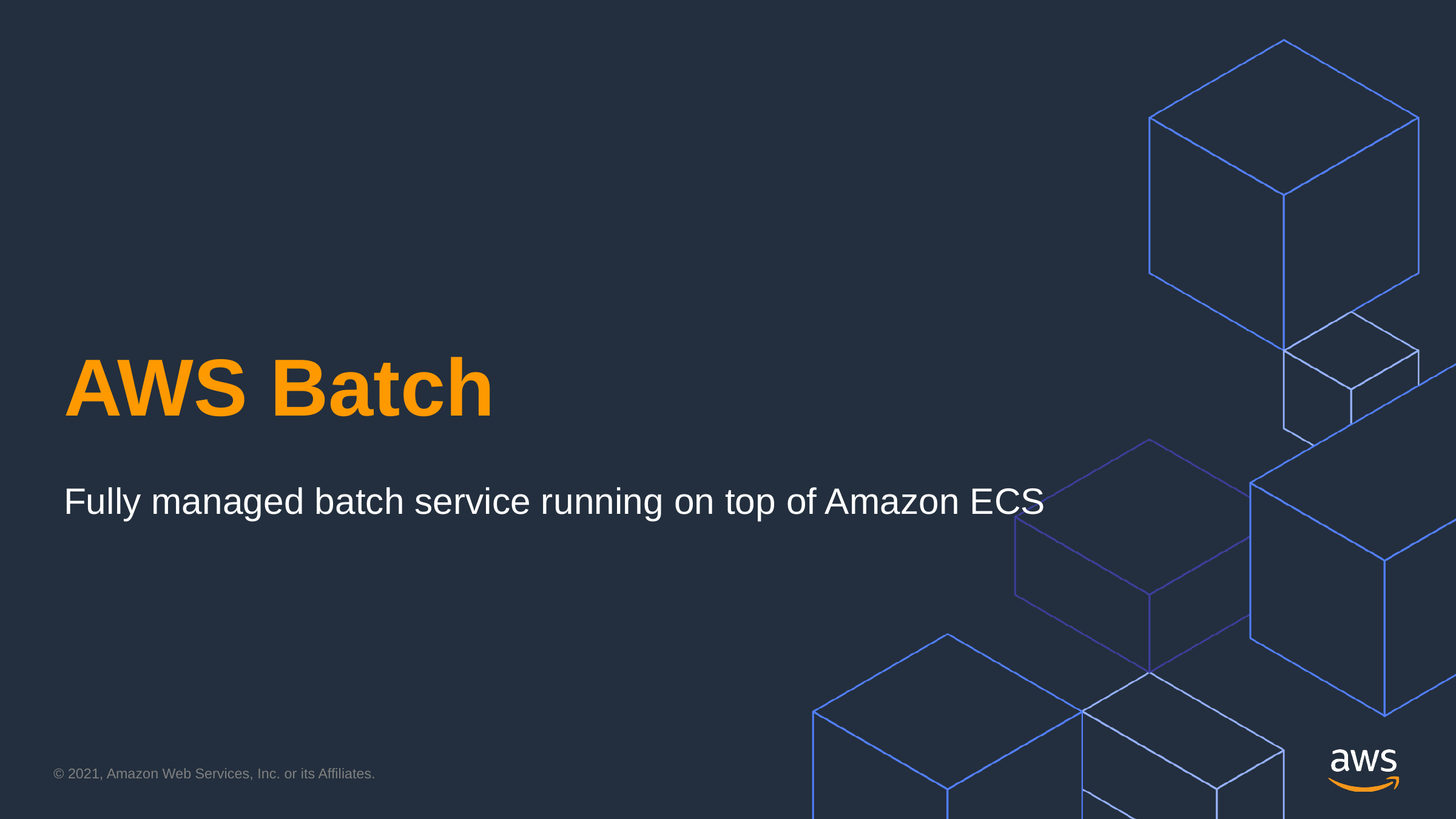

# AWS Batch
Fully managed batch service running on top of Amazon ECS